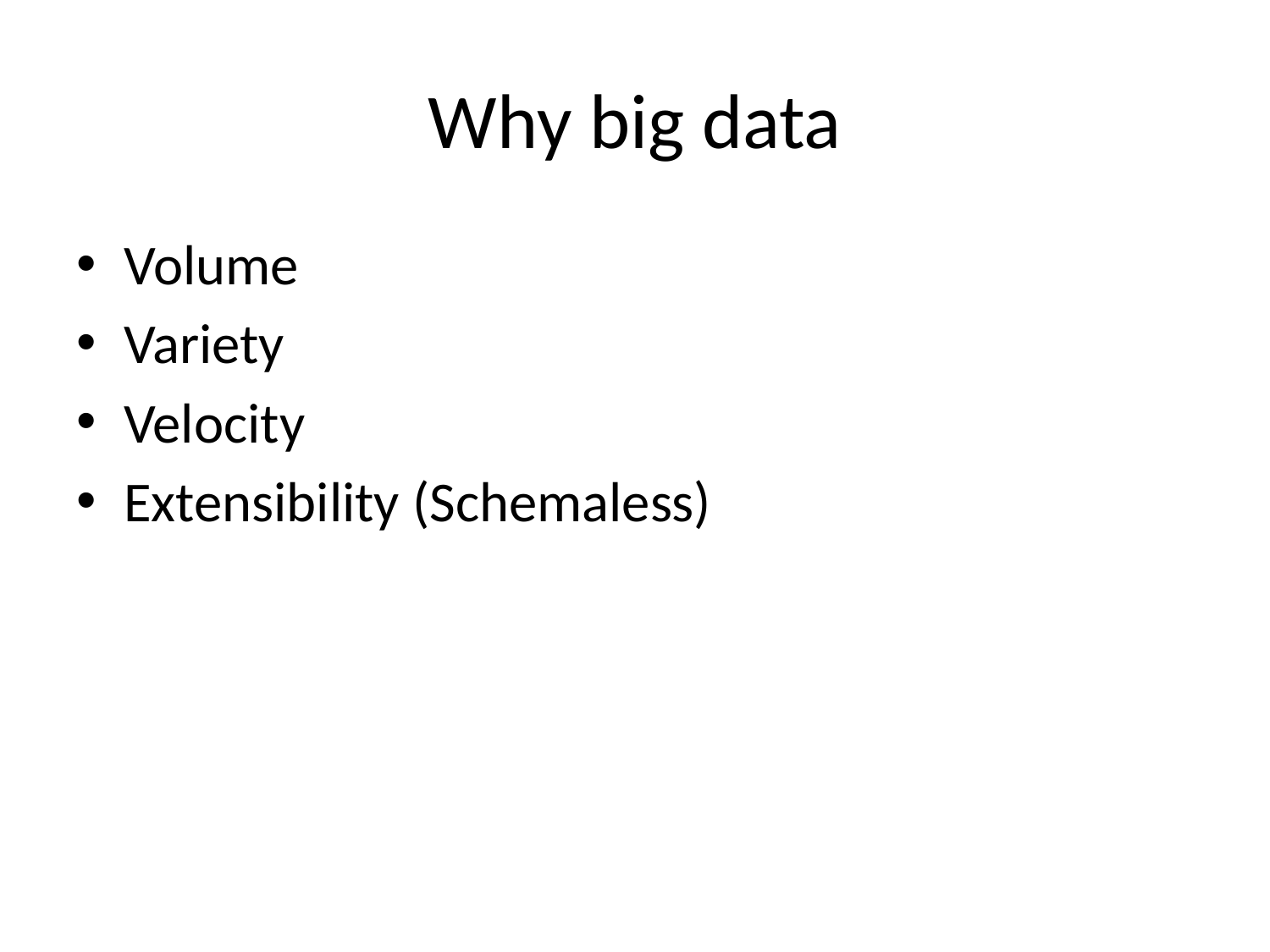

# Why big data
Volume
Variety
Velocity
Extensibility (Schemaless)